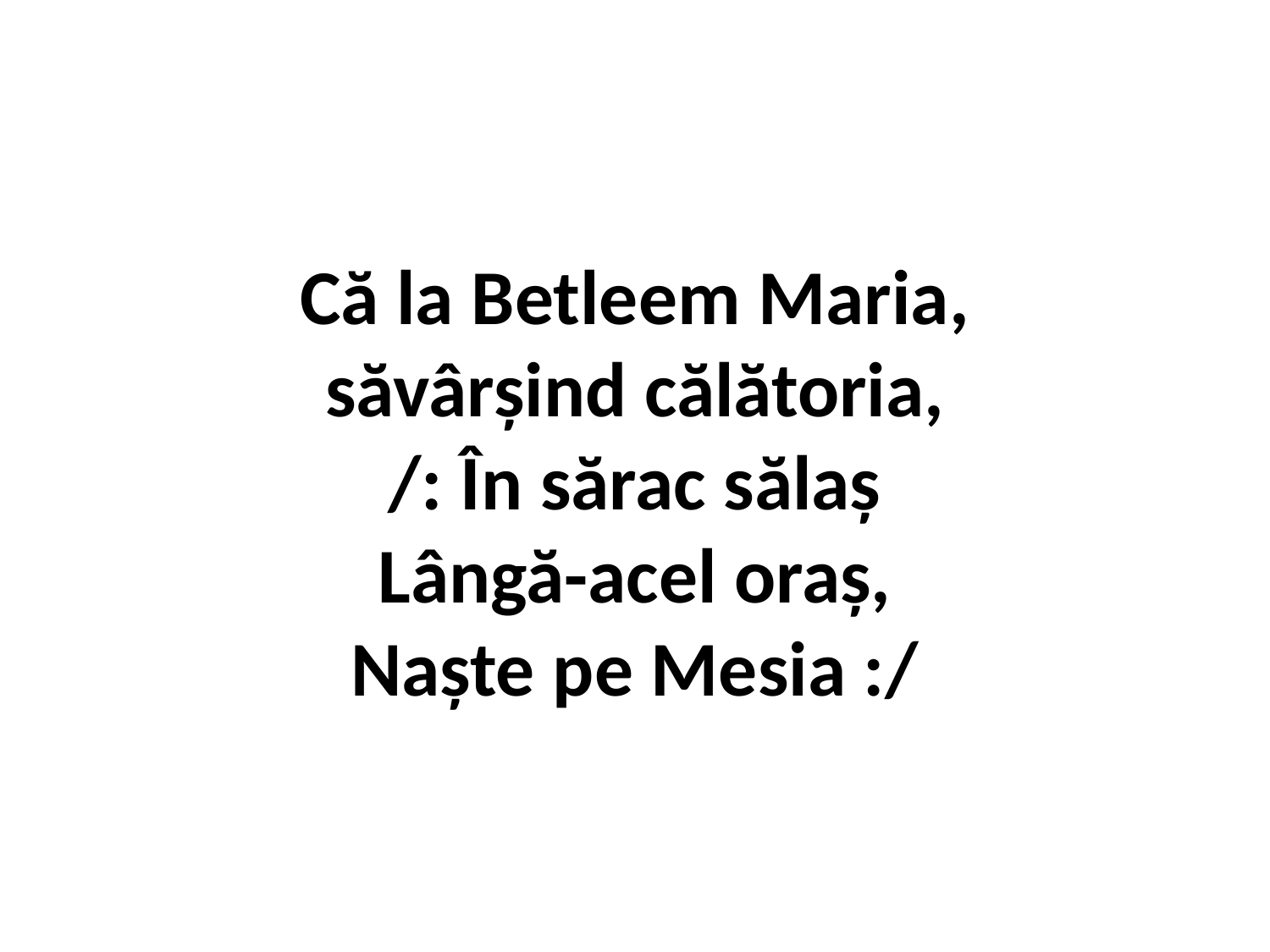

# Că la Betleem Maria, săvârşind călătoria, /: În sărac sălaş Lângă-acel oraş, Naşte pe Mesia :/